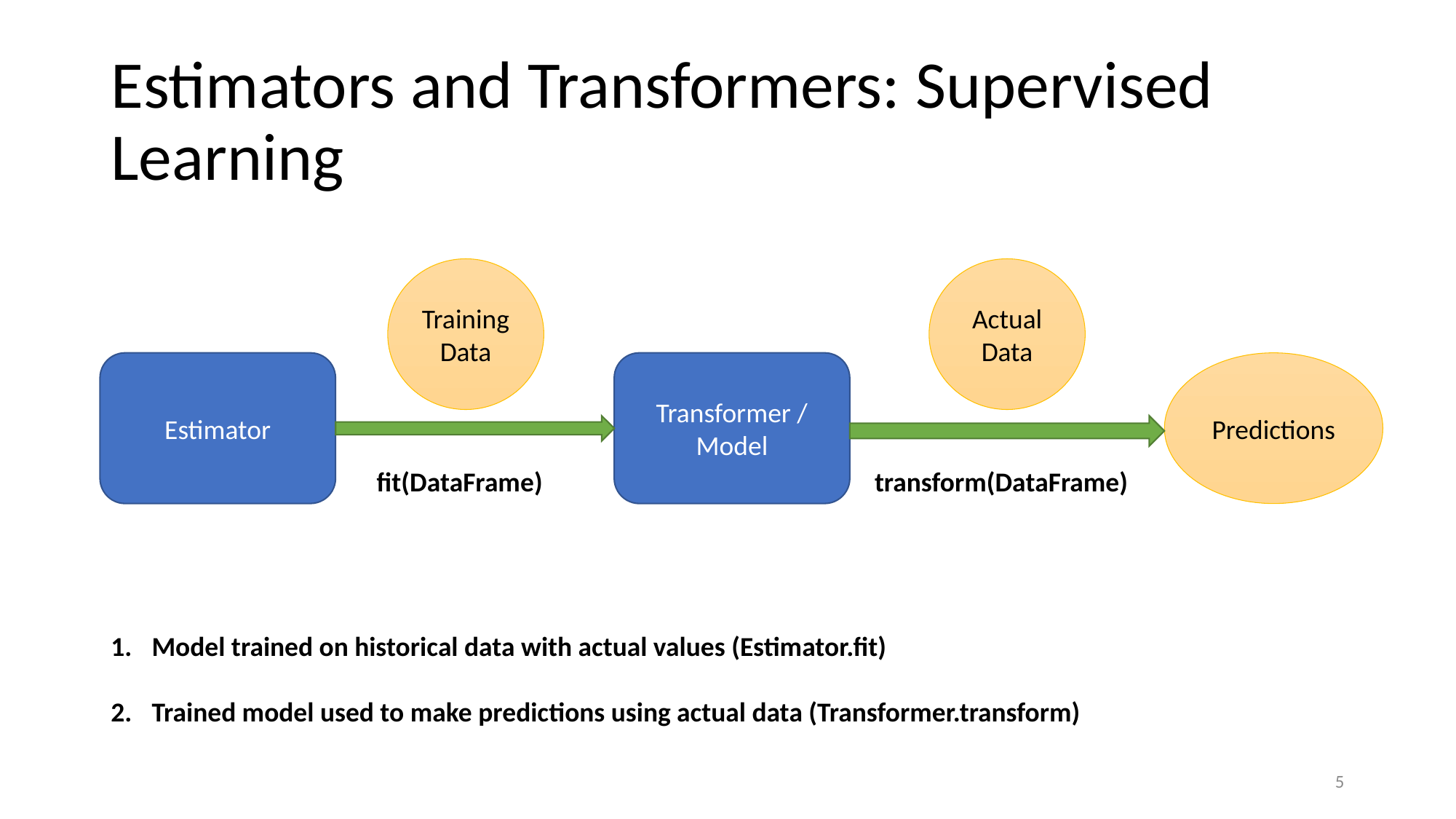

# Estimators and Transformers: Supervised Learning
Actual Data
Training
Data
Predictions
Transformer / Model
Estimator

fit(DataFrame)
transform(DataFrame)
Model trained on historical data with actual values (Estimator.fit)

Trained model used to make predictions using actual data (Transformer.transform)
5